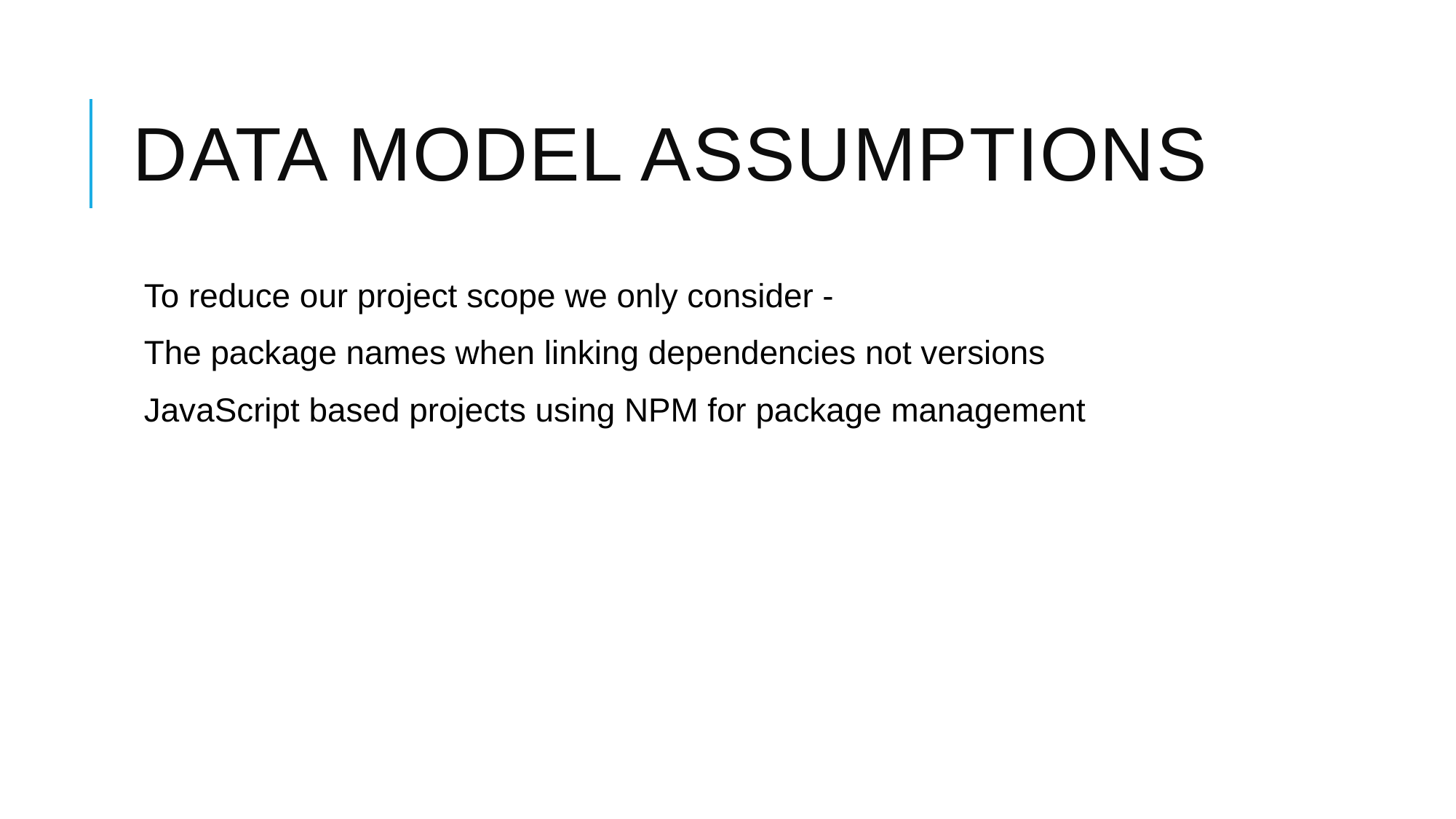

# Data Model Assumptions
To reduce our project scope we only consider -
The package names when linking dependencies not versions
JavaScript based projects using NPM for package management